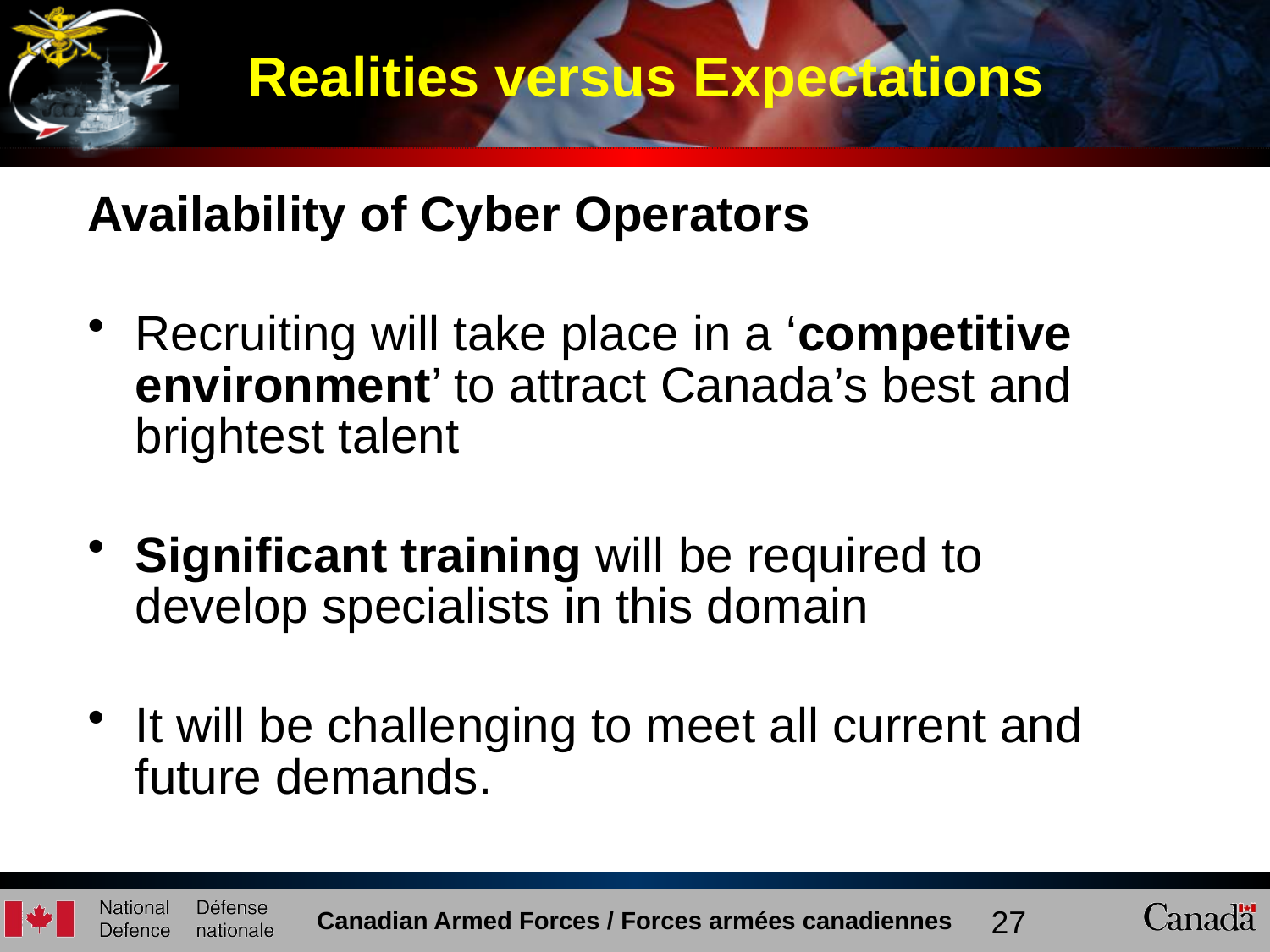

# Realities versus Expectations
Availability of Cyber Operators

Recruiting will take place in a ‘competitive environment’ to attract Canada’s best and brightest talent

Significant training will be required to develop specialists in this domain

It will be challenging to meet all current and future demands.